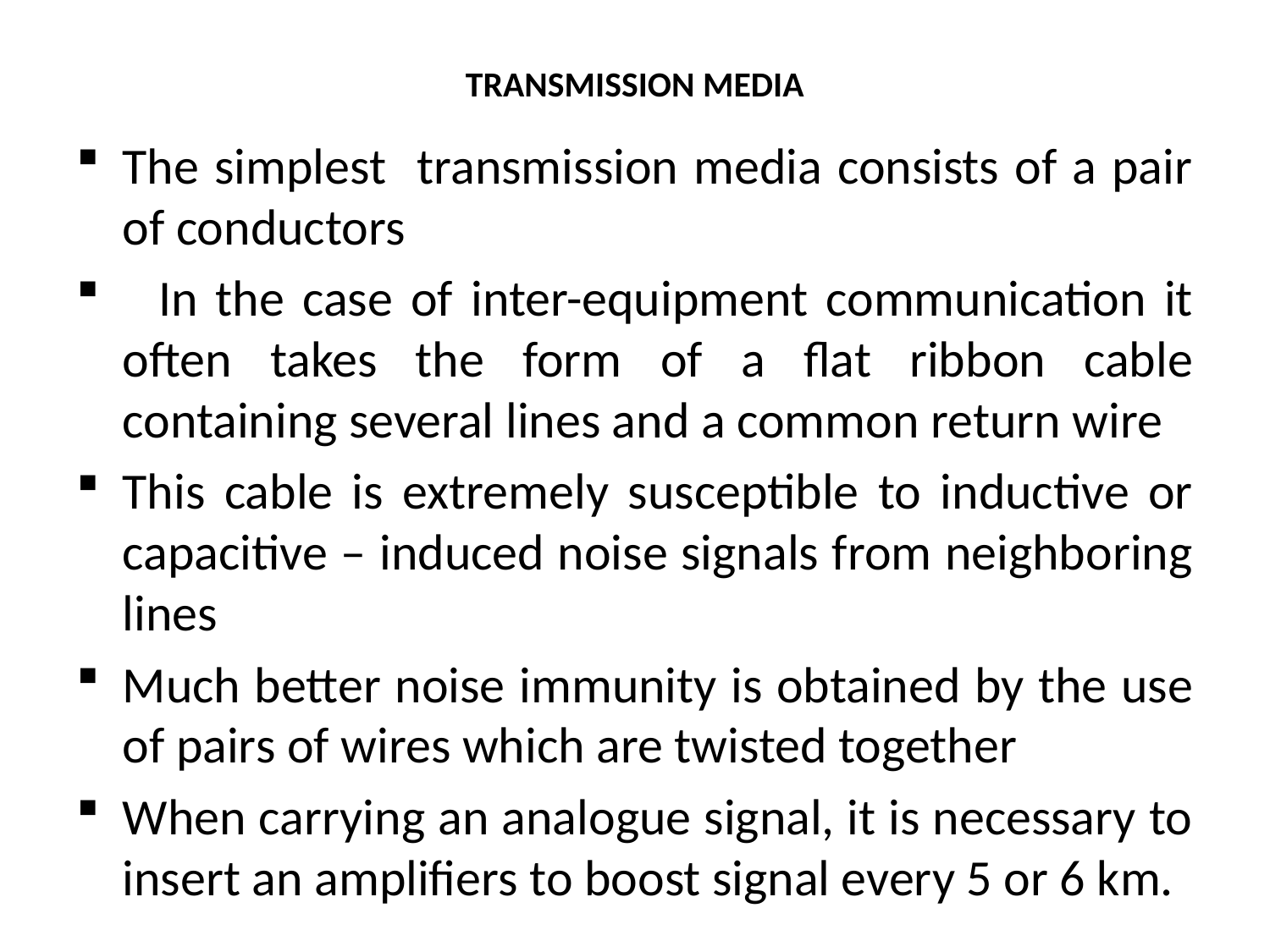

# TRANSMISSION MEDIA
The simplest  transmission media consists of a pair of conductors
  In the case of inter-equipment communication it often takes the form of a flat ribbon cable containing several lines and a common return wire
This cable is extremely susceptible to inductive or capacitive – induced noise signals from neighboring lines
Much better noise immunity is obtained by the use of pairs of wires which are twisted together
When carrying an analogue signal, it is necessary to insert an amplifiers to boost signal every 5 or 6 km.